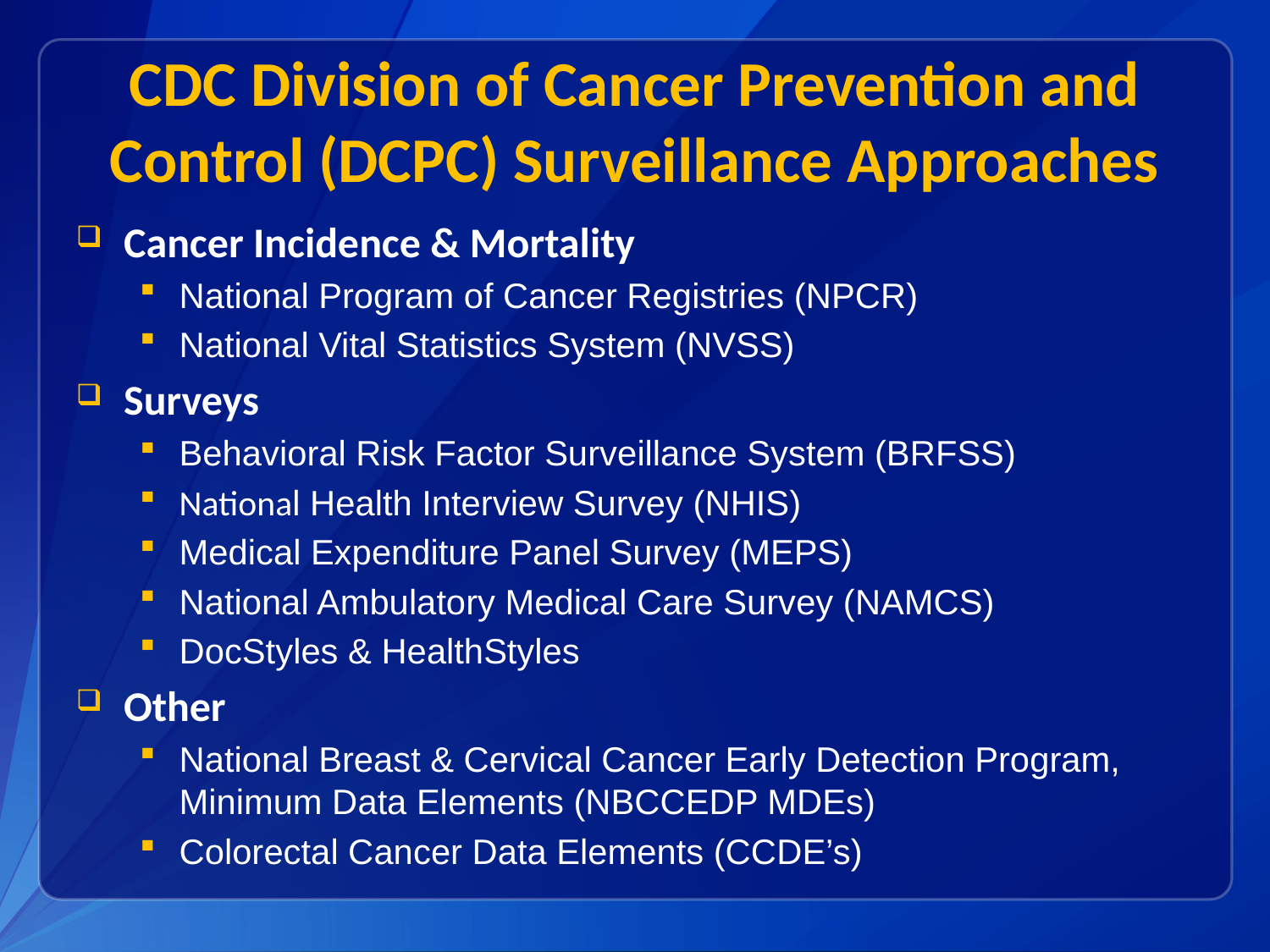

# CDC Division of Cancer Prevention and Control (DCPC) Surveillance Approaches
Cancer Incidence & Mortality
National Program of Cancer Registries (NPCR)
National Vital Statistics System (NVSS)
Surveys
Behavioral Risk Factor Surveillance System (BRFSS)
National Health Interview Survey (NHIS)
Medical Expenditure Panel Survey (MEPS)
National Ambulatory Medical Care Survey (NAMCS)
DocStyles & HealthStyles
Other
National Breast & Cervical Cancer Early Detection Program, Minimum Data Elements (NBCCEDP MDEs)
Colorectal Cancer Data Elements (CCDE’s)